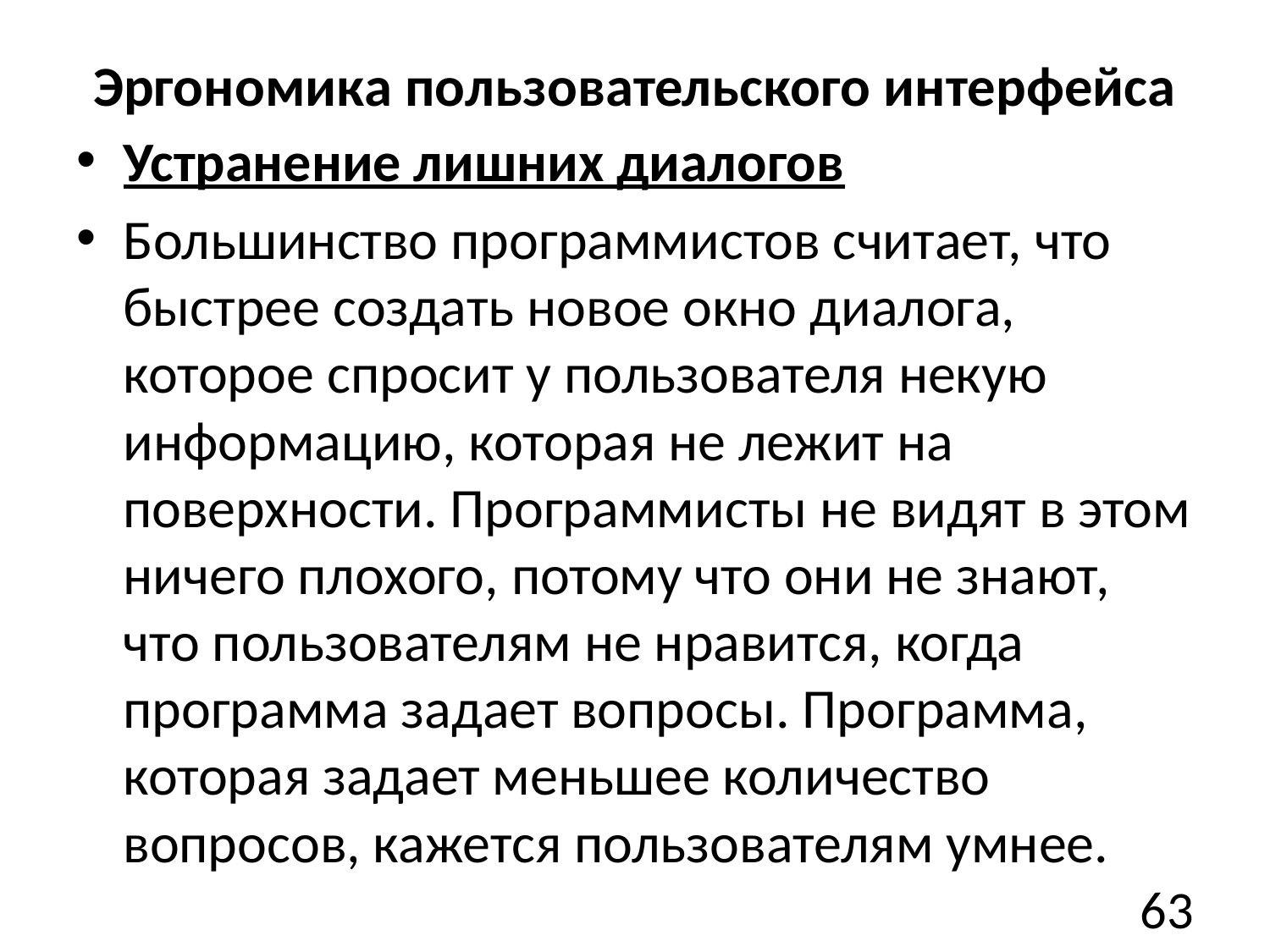

# Эргономика пользовательского интерфейса
Устранение лишних диалогов
Большинство программистов считает, что быстрее создать новое окно диалога, которое спросит у пользователя некую информацию, которая не лежит на поверхности. Программисты не видят в этом ничего плохого, потому что они не знают, что пользователям не нравится, когда программа задает вопросы. Программа, которая задает меньшее количество вопросов, кажется пользователям умнее.
63